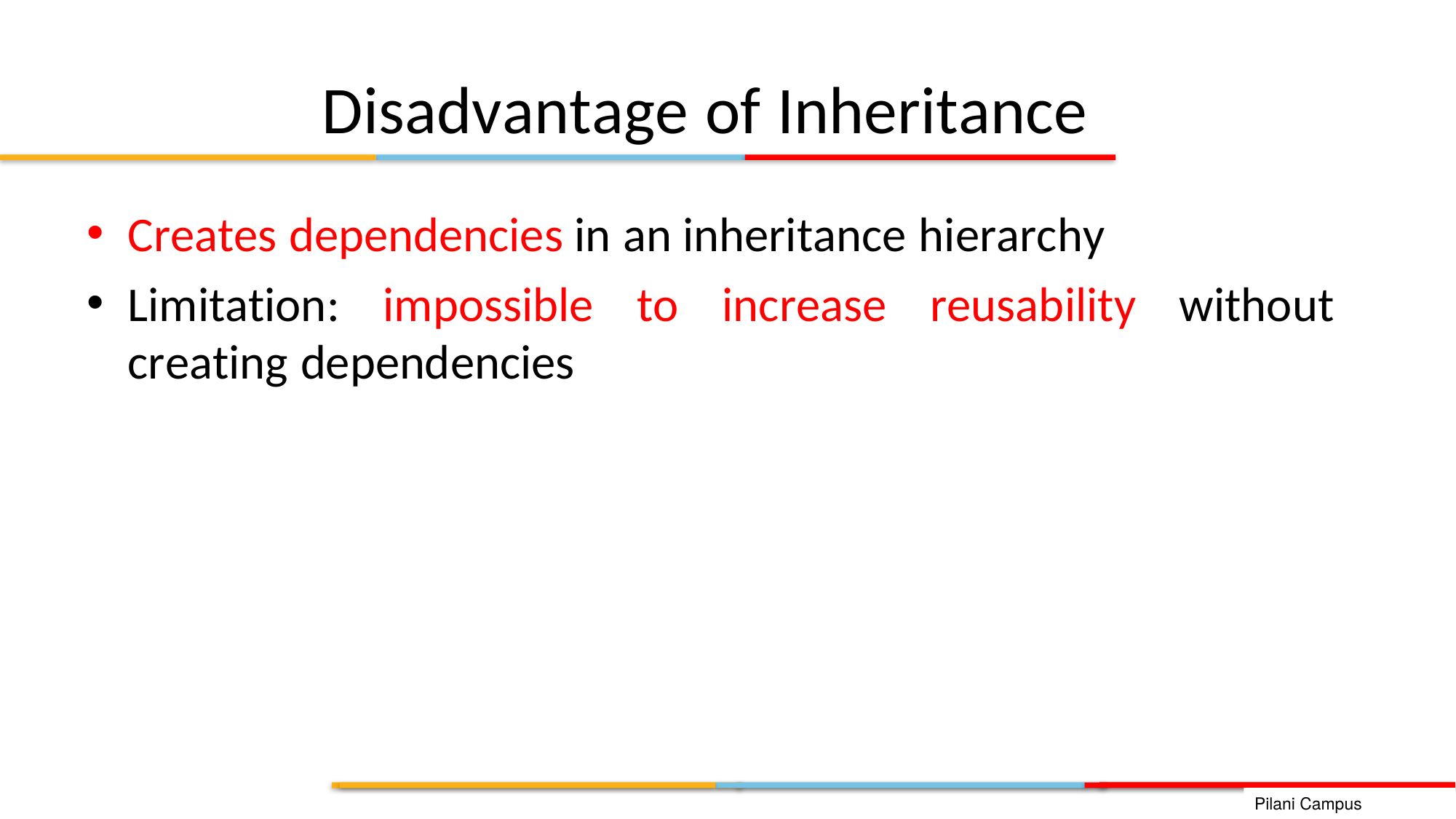

Disadvantage of Inheritance
Creates dependencies in an inheritance hierarchy
Limitation: impossible to increase reusability without creating dependencies
Pilani Campus